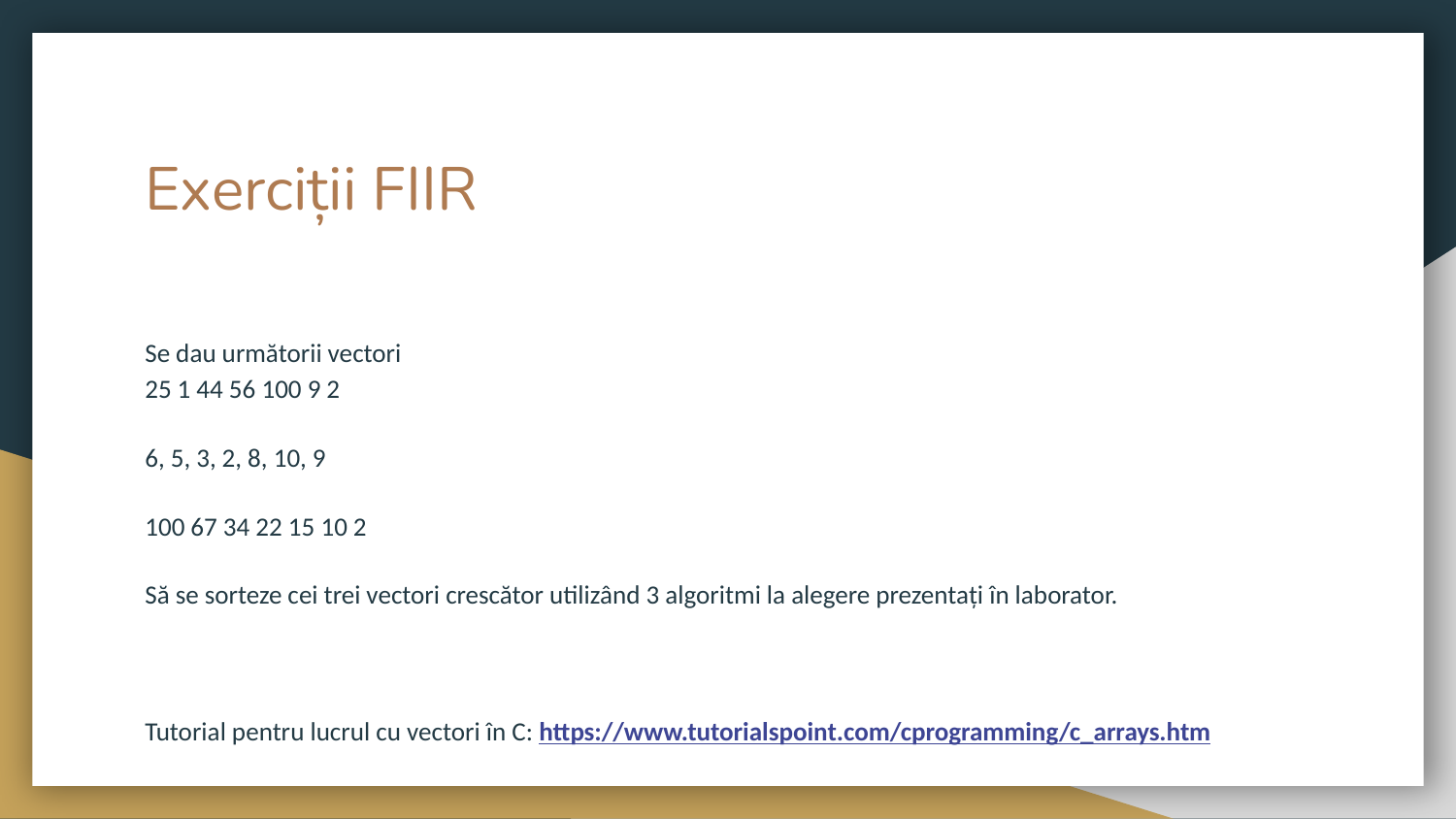

# Exerciții FIIR
Se dau următorii vectori
25 1 44 56 100 9 2
6, 5, 3, 2, 8, 10, 9
100 67 34 22 15 10 2
Să se sorteze cei trei vectori crescător utilizând 3 algoritmi la alegere prezentați în laborator.

Tutorial pentru lucrul cu vectori în C: https://www.tutorialspoint.com/cprogramming/c_arrays.htm